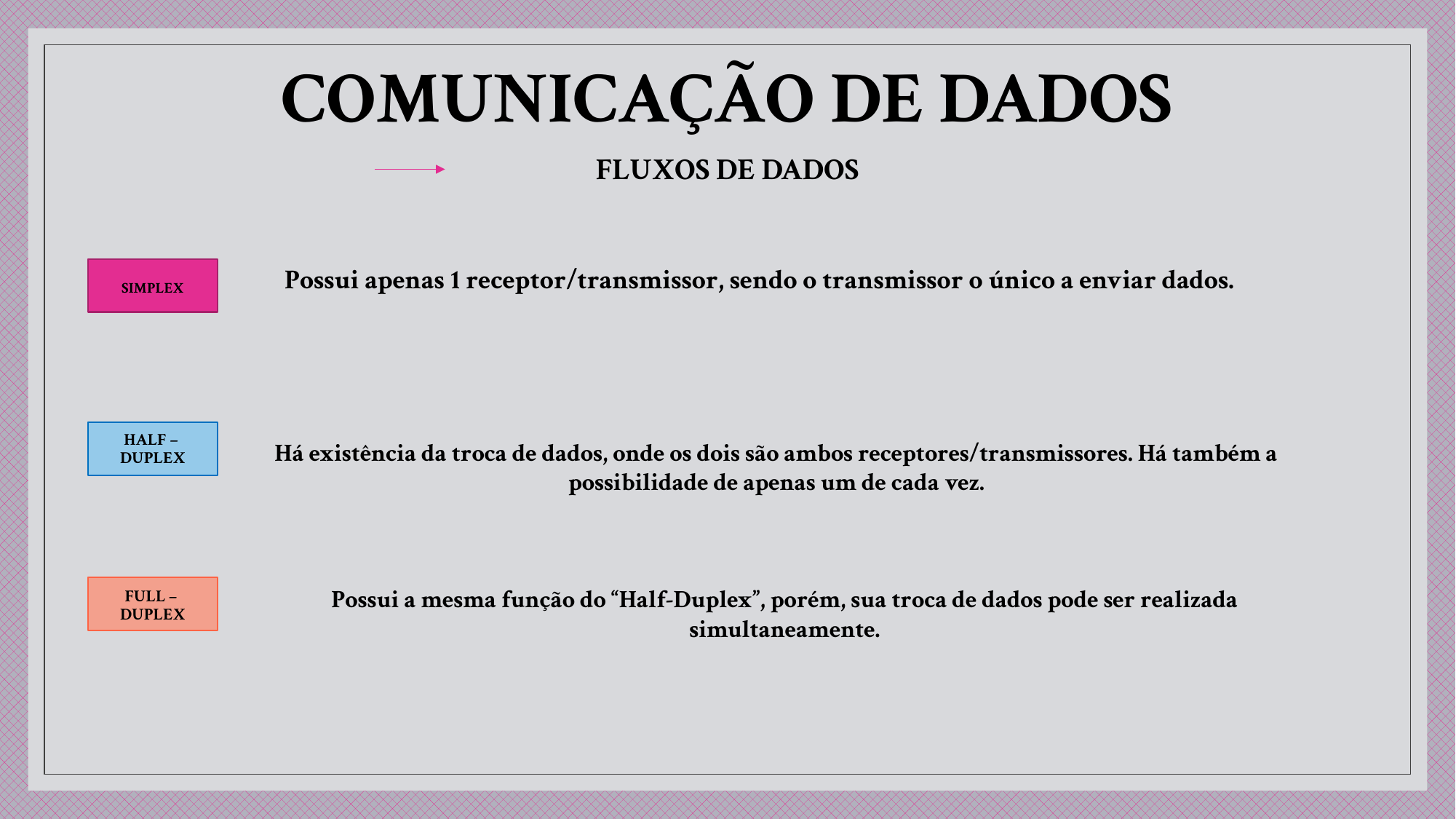

# COMUNICAÇÃO DE DADOS
FLUXOS DE DADOS
Possui apenas 1 receptor/transmissor, sendo o transmissor o único a enviar dados.

SIMPLEX
HALF –
DUPLEX

Há existência da troca de dados, onde os dois são ambos receptores/transmissores. Há também a possibilidade de apenas um de cada vez.
FULL –
DUPLEX

Possui a mesma função do “Half-Duplex”, porém, sua troca de dados pode ser realizada simultaneamente.